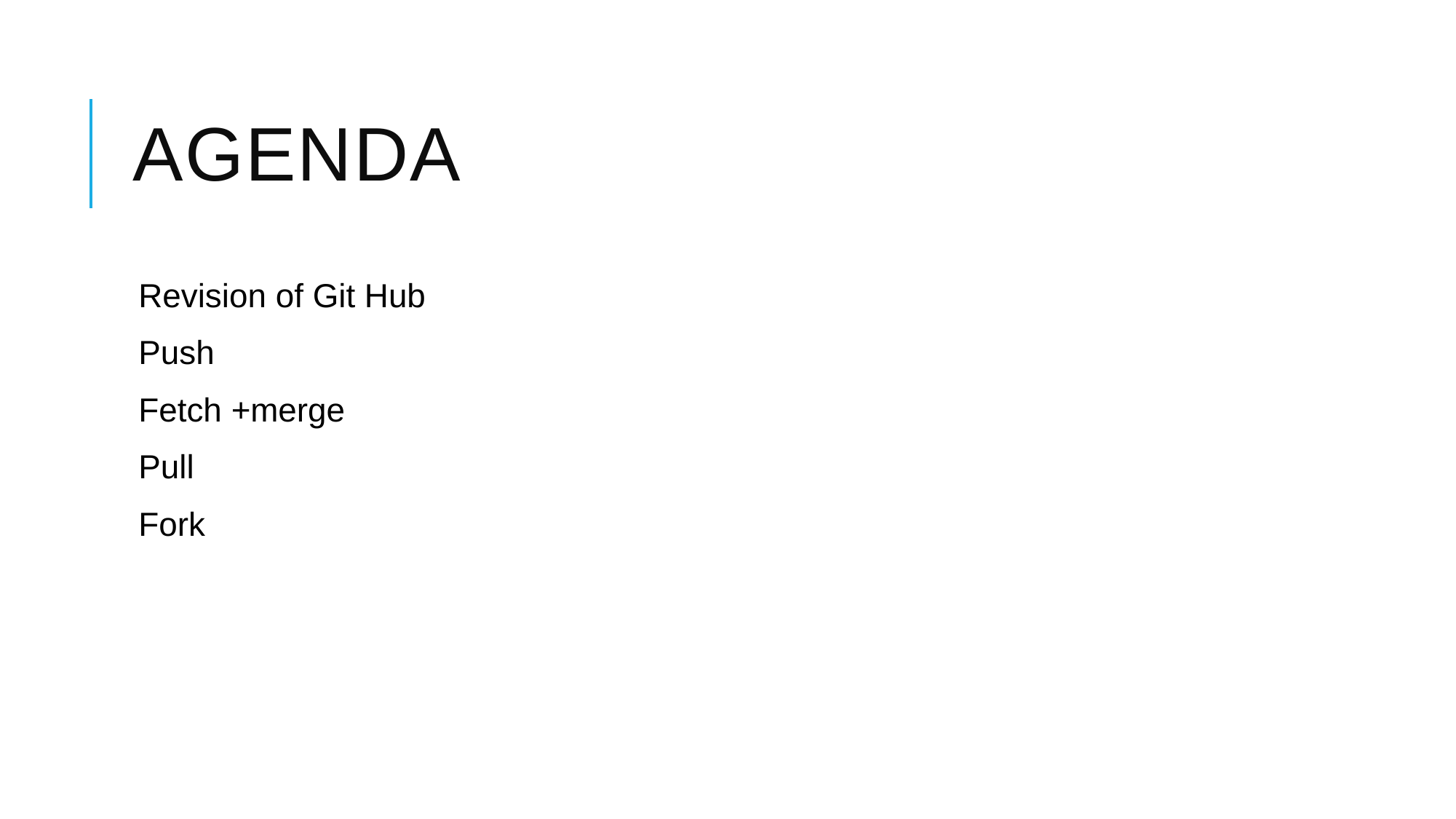

# Agenda
Revision of Git Hub
Push
Fetch +merge
Pull
Fork